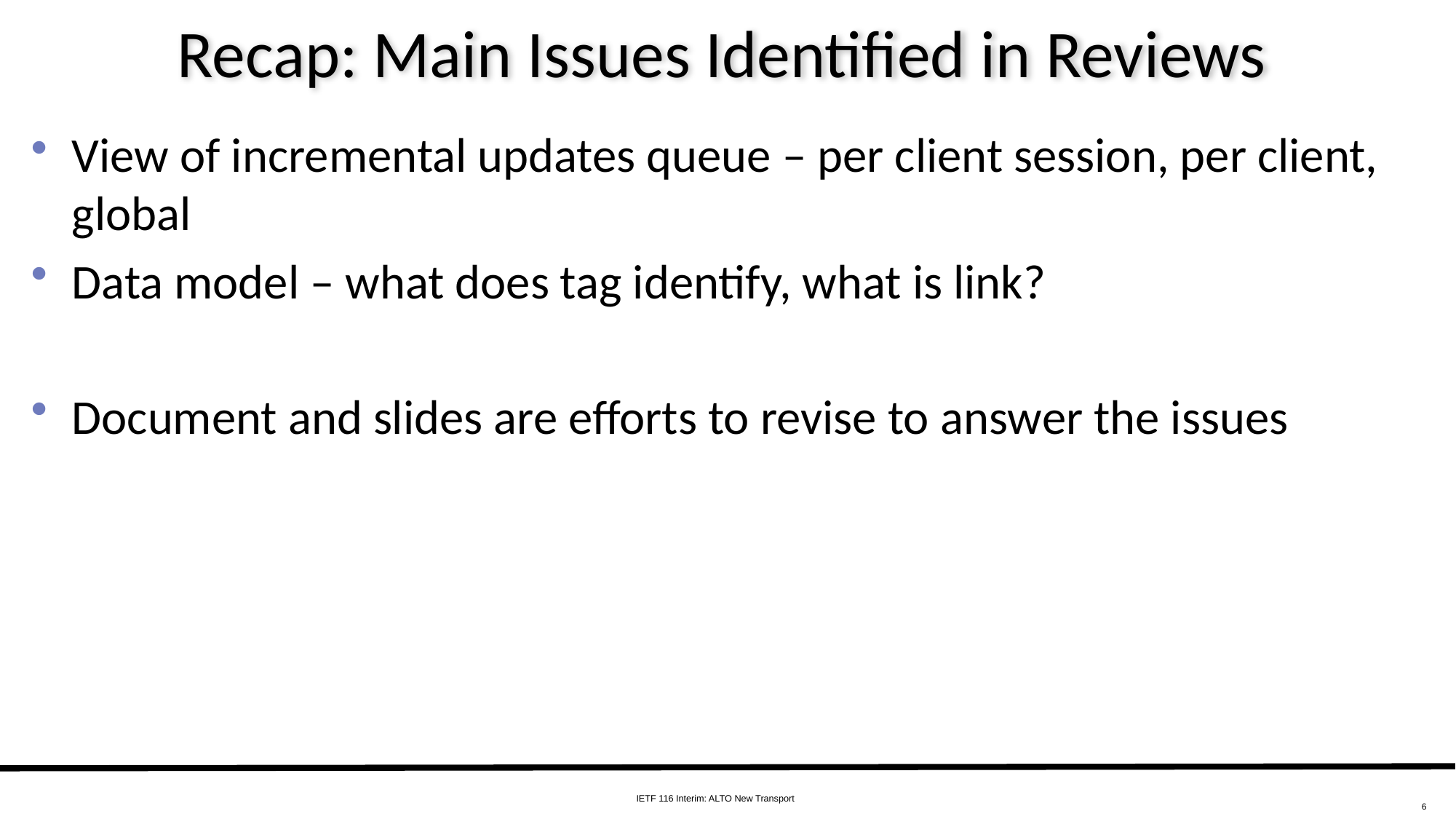

# Recap: Main Issues Identified in Reviews
View of incremental updates queue – per client session, per client, global
Data model – what does tag identify, what is link?

Document and slides are efforts to revise to answer the issues